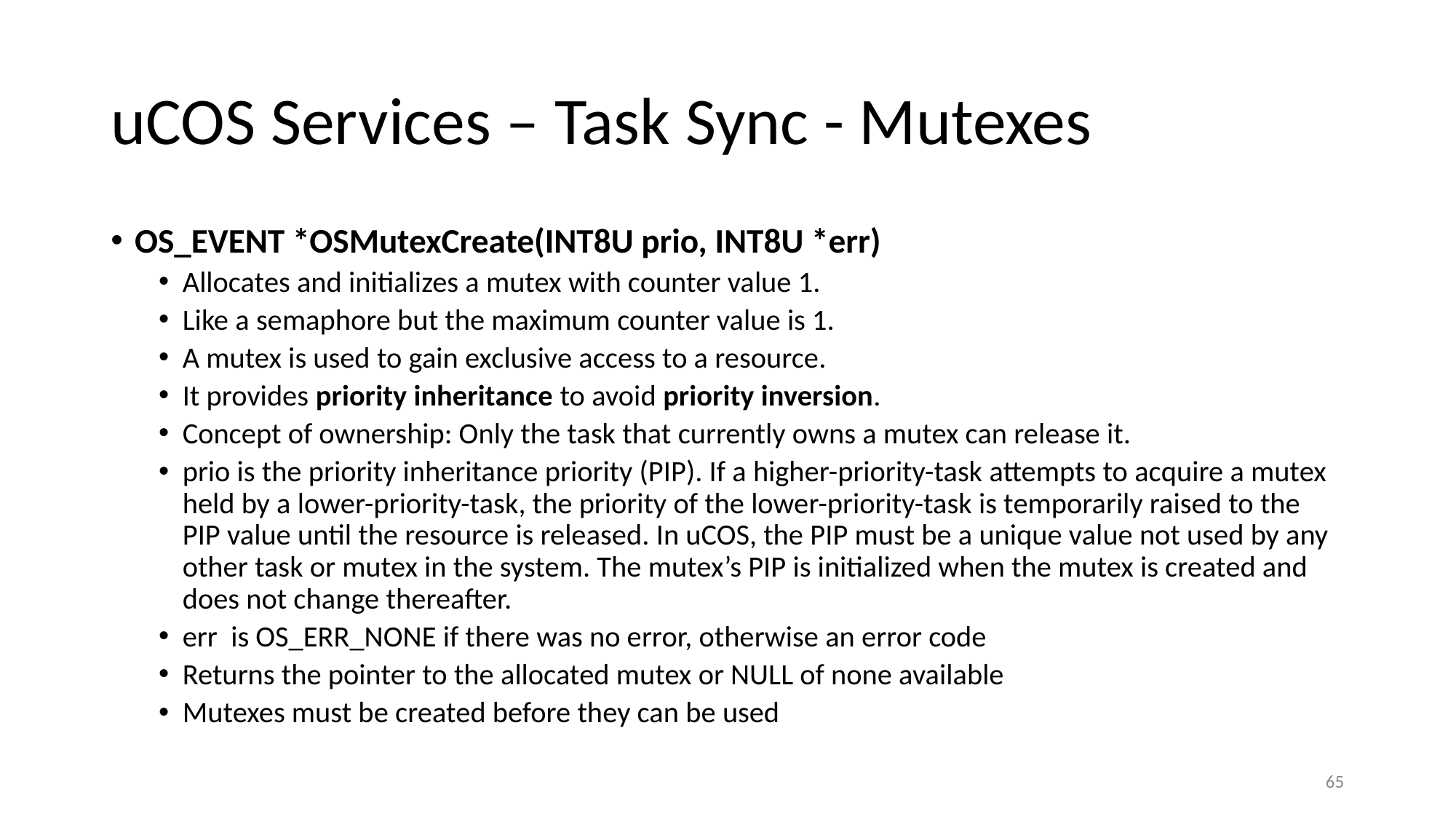

# uCOS Services – Task Sync - Mutexes
OS_EVENT *OSMutexCreate(INT8U prio, INT8U *err)
Allocates and initializes a mutex with counter value 1.
Like a semaphore but the maximum counter value is 1.
A mutex is used to gain exclusive access to a resource.
It provides priority inheritance to avoid priority inversion.
Concept of ownership: Only the task that currently owns a mutex can release it.
prio is the priority inheritance priority (PIP). If a higher-priority-task attempts to acquire a mutex held by a lower-priority-task, the priority of the lower-priority-task is temporarily raised to the PIP value until the resource is released. In uCOS, the PIP must be a unique value not used by any other task or mutex in the system. The mutex’s PIP is initialized when the mutex is created and does not change thereafter.
err  is OS_ERR_NONE if there was no error, otherwise an error code
Returns the pointer to the allocated mutex or NULL of none available
Mutexes must be created before they can be used
65